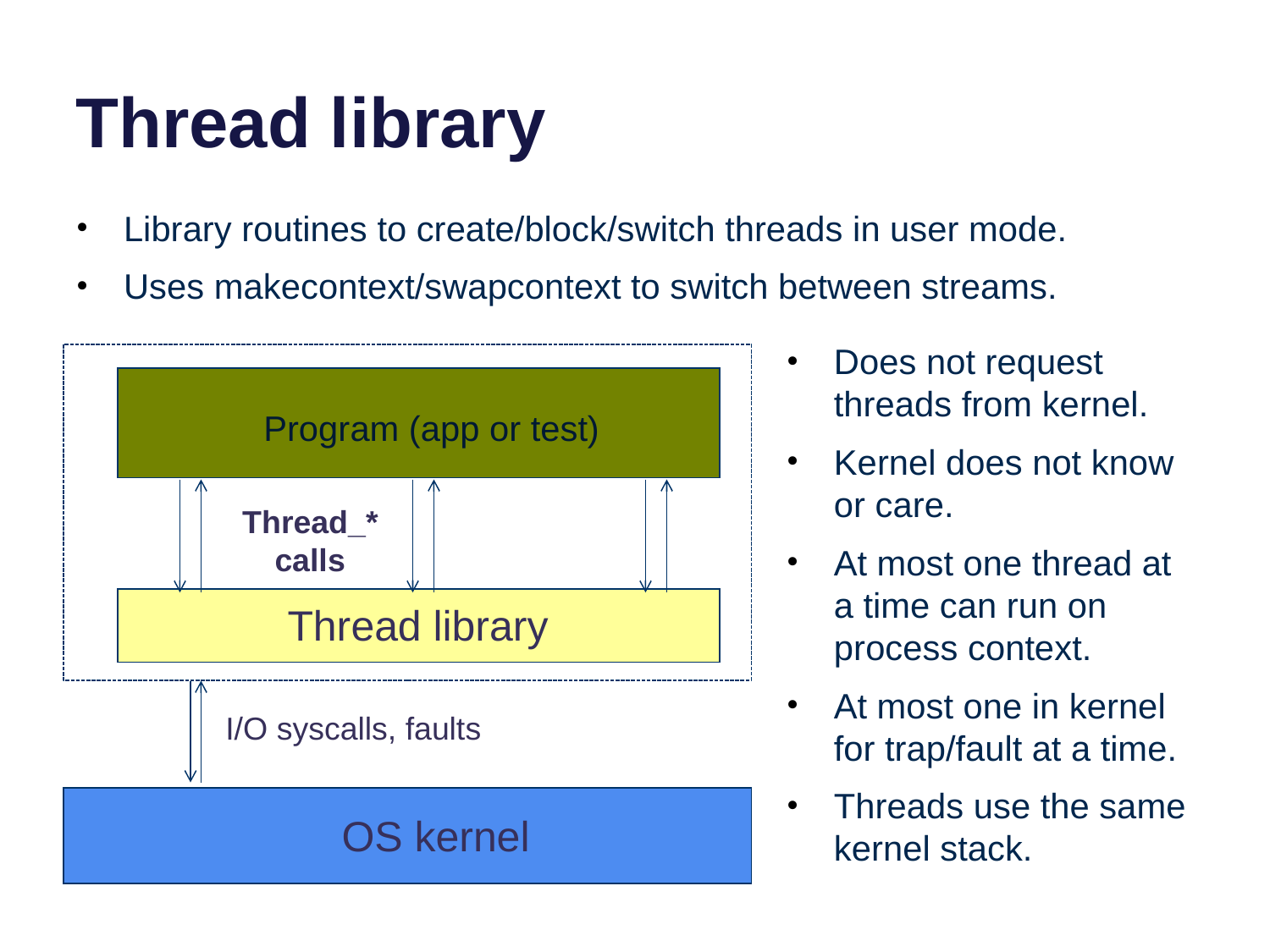

# Thread library
Library routines to create/block/switch threads in user mode.
Uses makecontext/swapcontext to switch between streams.
Does not request threads from kernel.
Kernel does not know or care.
At most one thread at a time can run on process context.
At most one in kernel for trap/fault at a time.
Threads use the same kernel stack.

Program (app or test)
Thread_*
calls

Thread library
I/O syscalls, faults

OS kernel